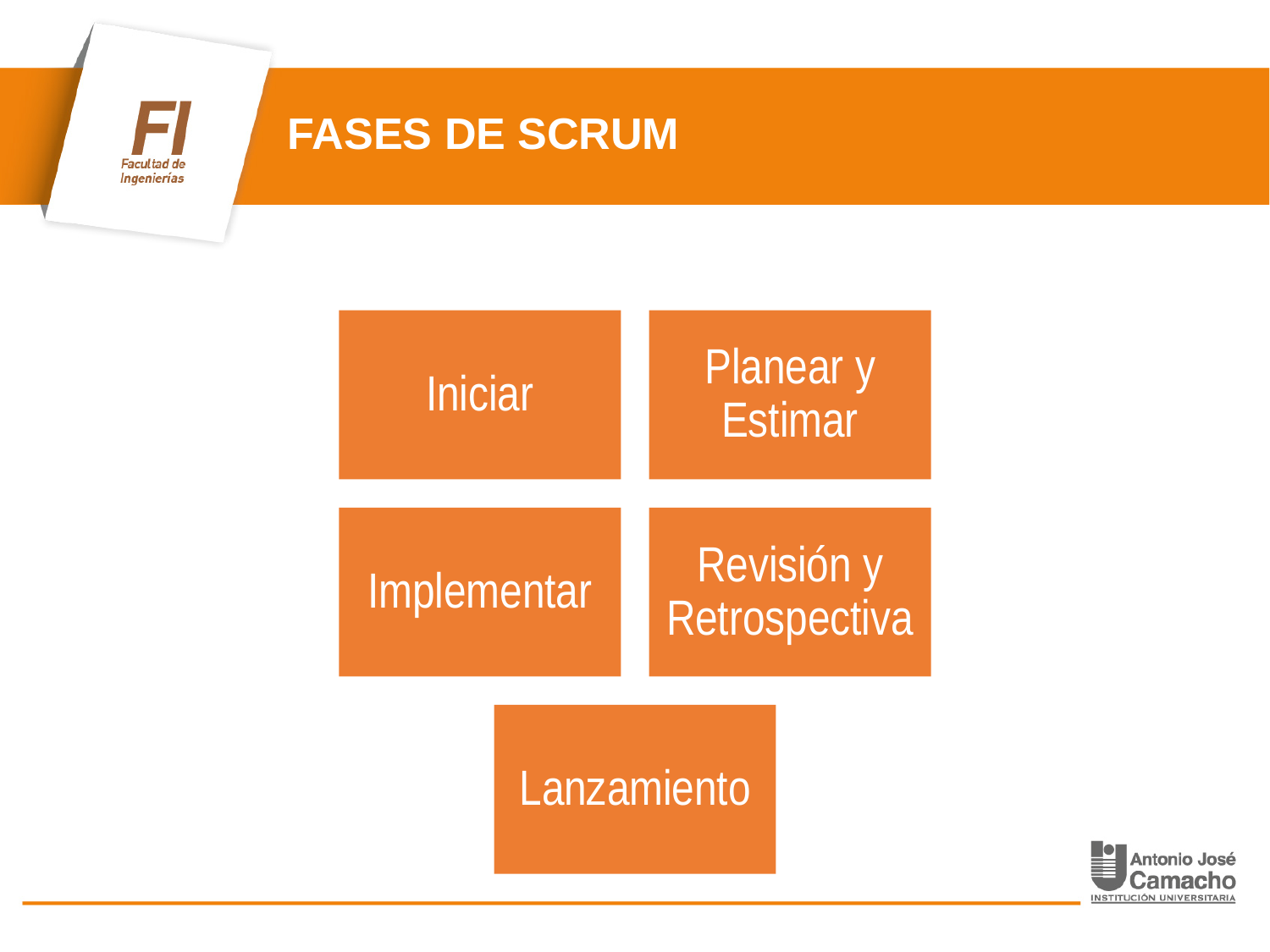

# FASES DE SCRUM

Iniciar
Planear y Estimar
Implementar
Revisión y Retrospectiva
Lanzamiento